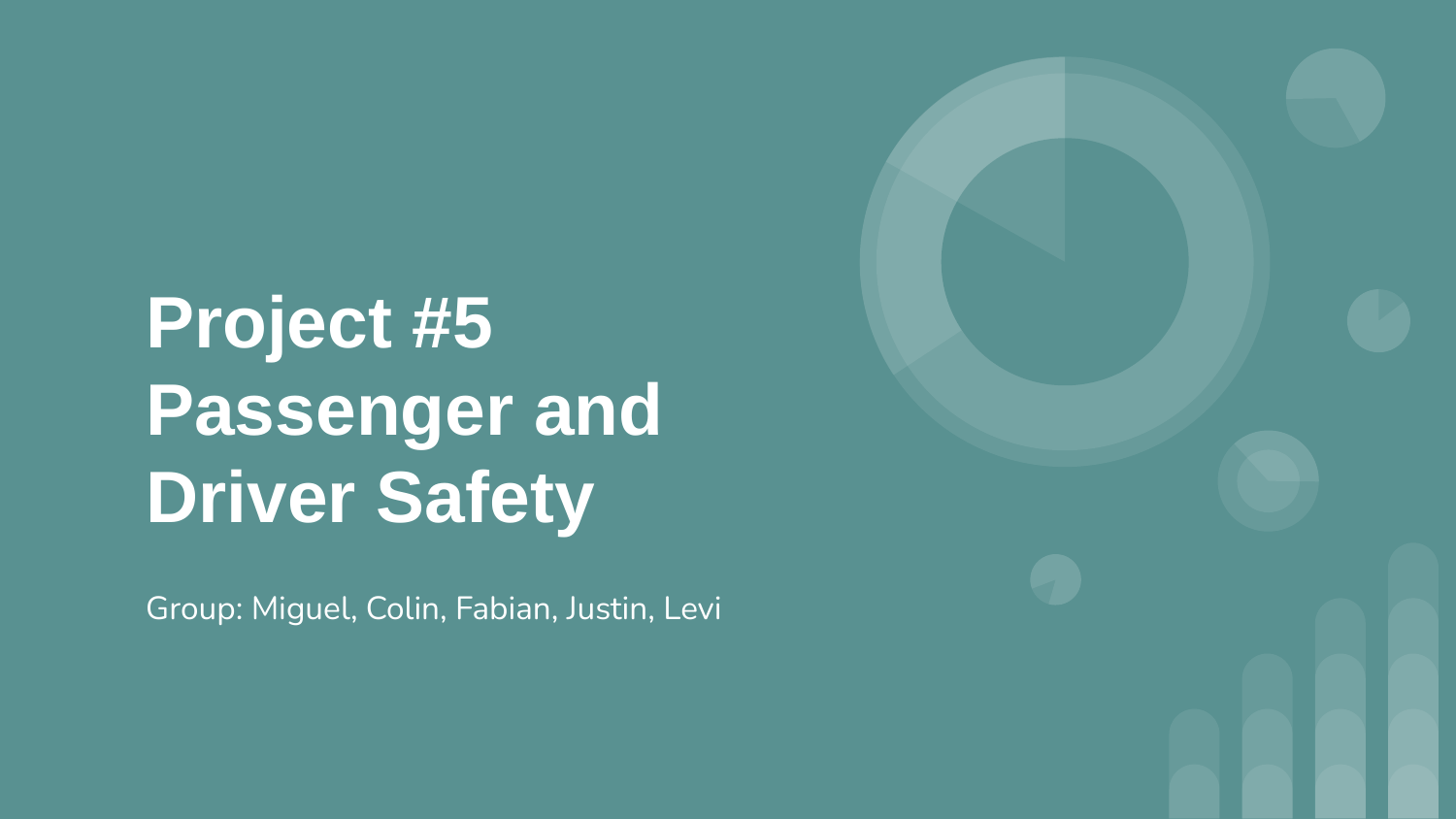

# Project #5
Passenger and
Driver Safety
Group: Miguel, Colin, Fabian, Justin, Levi